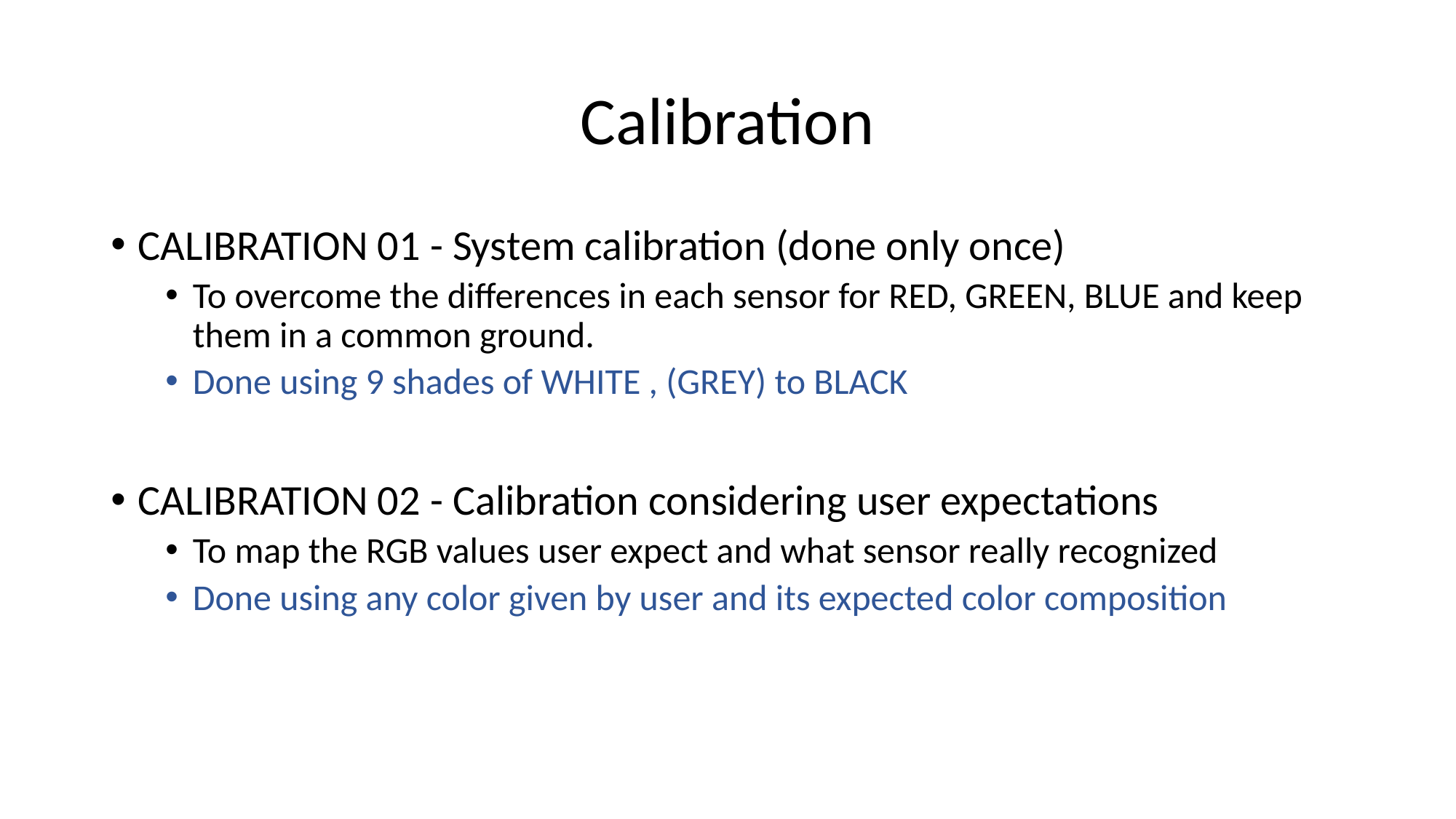

# Calibration
CALIBRATION 01 - System calibration (done only once)
To overcome the differences in each sensor for RED, GREEN, BLUE and keep them in a common ground.
Done using 9 shades of WHITE , (GREY) to BLACK

CALIBRATION 02 - Calibration considering user expectations
To map the RGB values user expect and what sensor really recognized
Done using any color given by user and its expected color composition